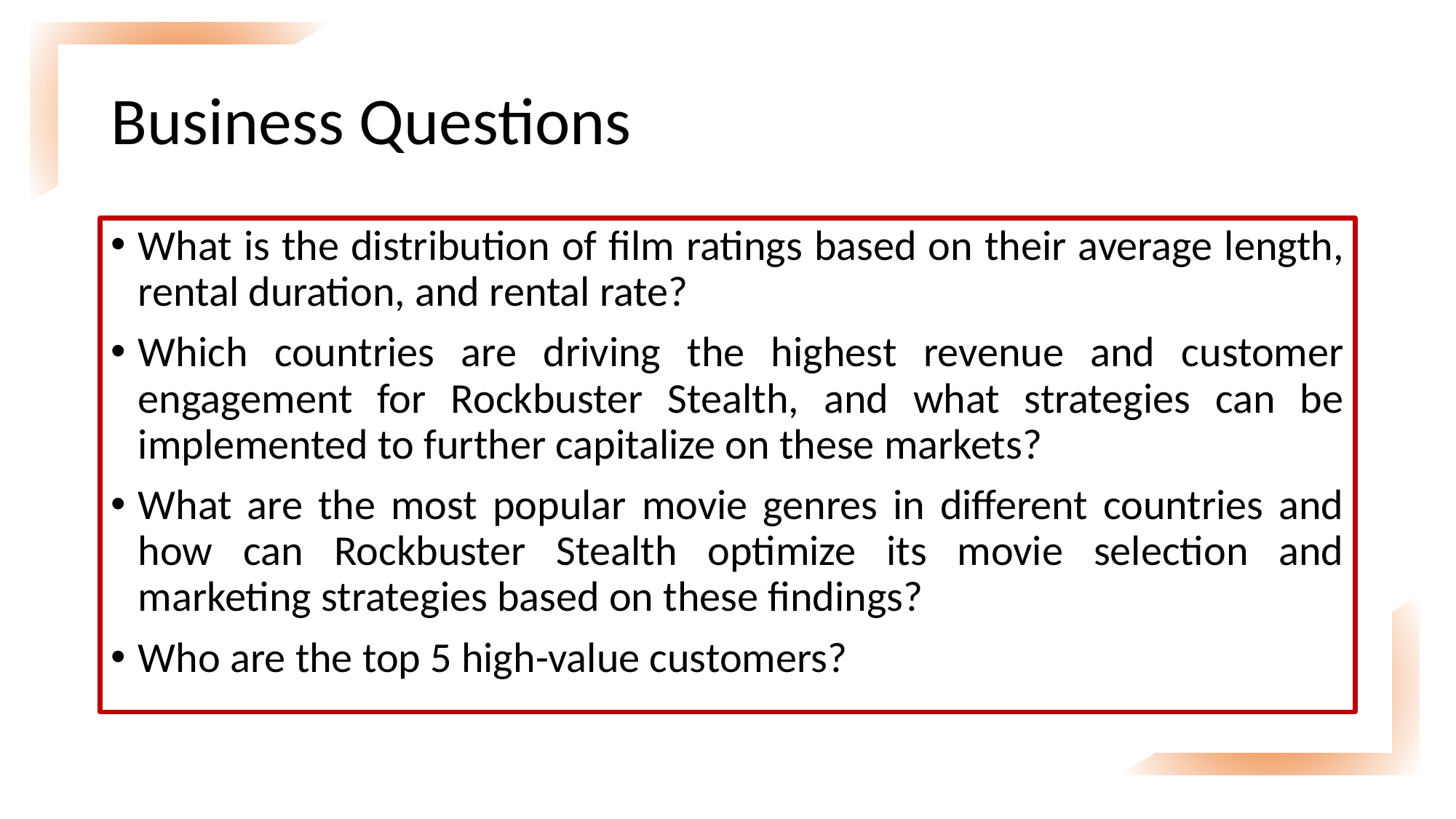

# Business Questions
What is the distribution of film ratings based on their average length, rental duration, and rental rate?
Which countries are driving the highest revenue and customer engagement for Rockbuster Stealth, and what strategies can be implemented to further capitalize on these markets?
What are the most popular movie genres in different countries and how can Rockbuster Stealth optimize its movie selection and marketing strategies based on these findings?
Who are the top 5 high-value customers?